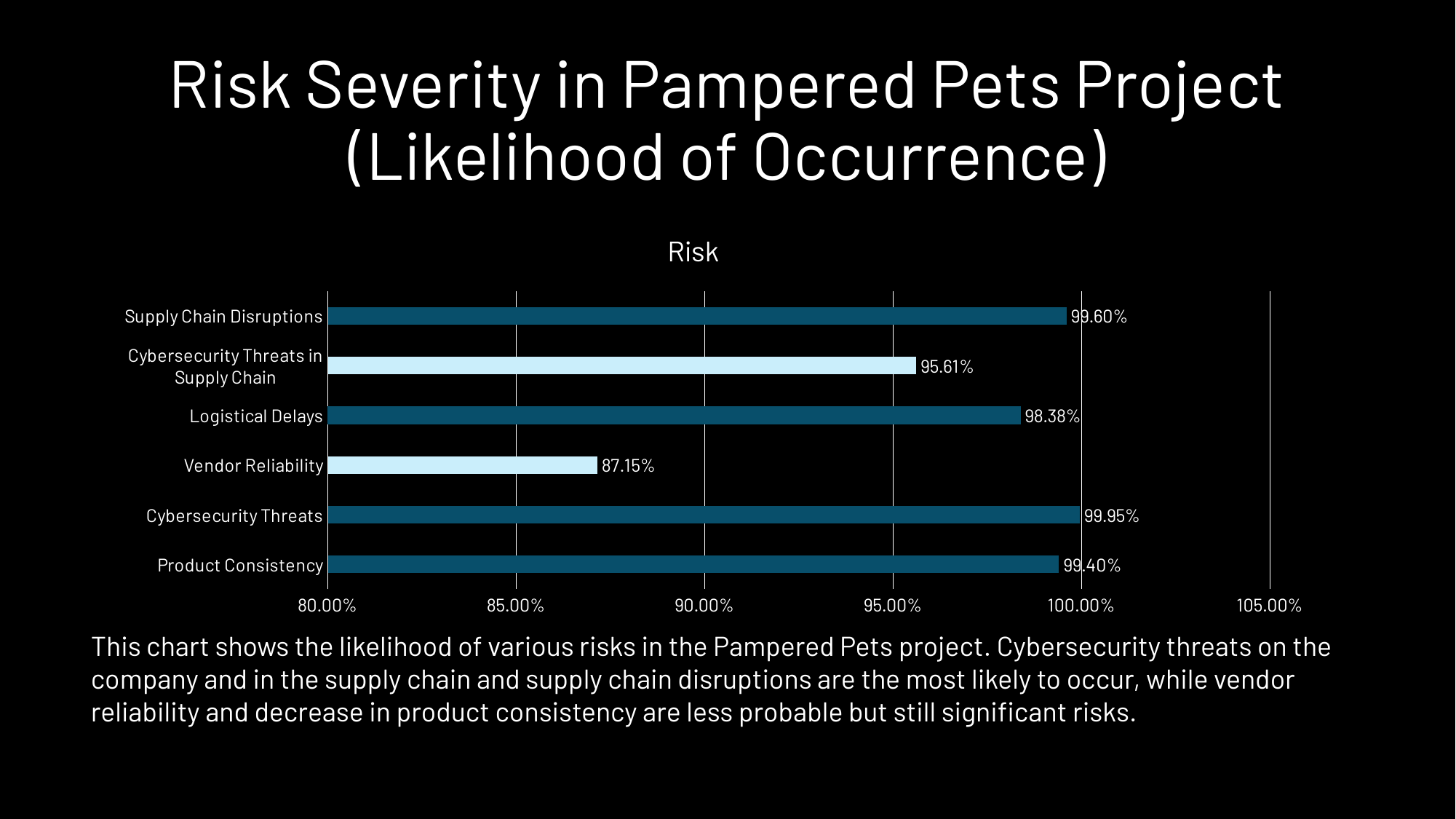

# Risk Severity in Pampered Pets Project (Likelihood of Occurrence)

### Chart: Risk

| Category | Series 1 |
|---|---|
| Product Consistency | 0.994 |
| Cybersecurity Threats | 0.9995 |
| Vendor Reliability | 0.8715 |
| Logistical Delays | 0.9838 |
| Cybersecurity Threats in Supply Chain | 0.9561 |
| Supply Chain Disruptions | 0.996 |
This chart shows the likelihood of various risks in the Pampered Pets project. Cybersecurity threats on the company and in the supply chain and supply chain disruptions are the most likely to occur, while vendor reliability and decrease in product consistency are less probable but still significant risks.